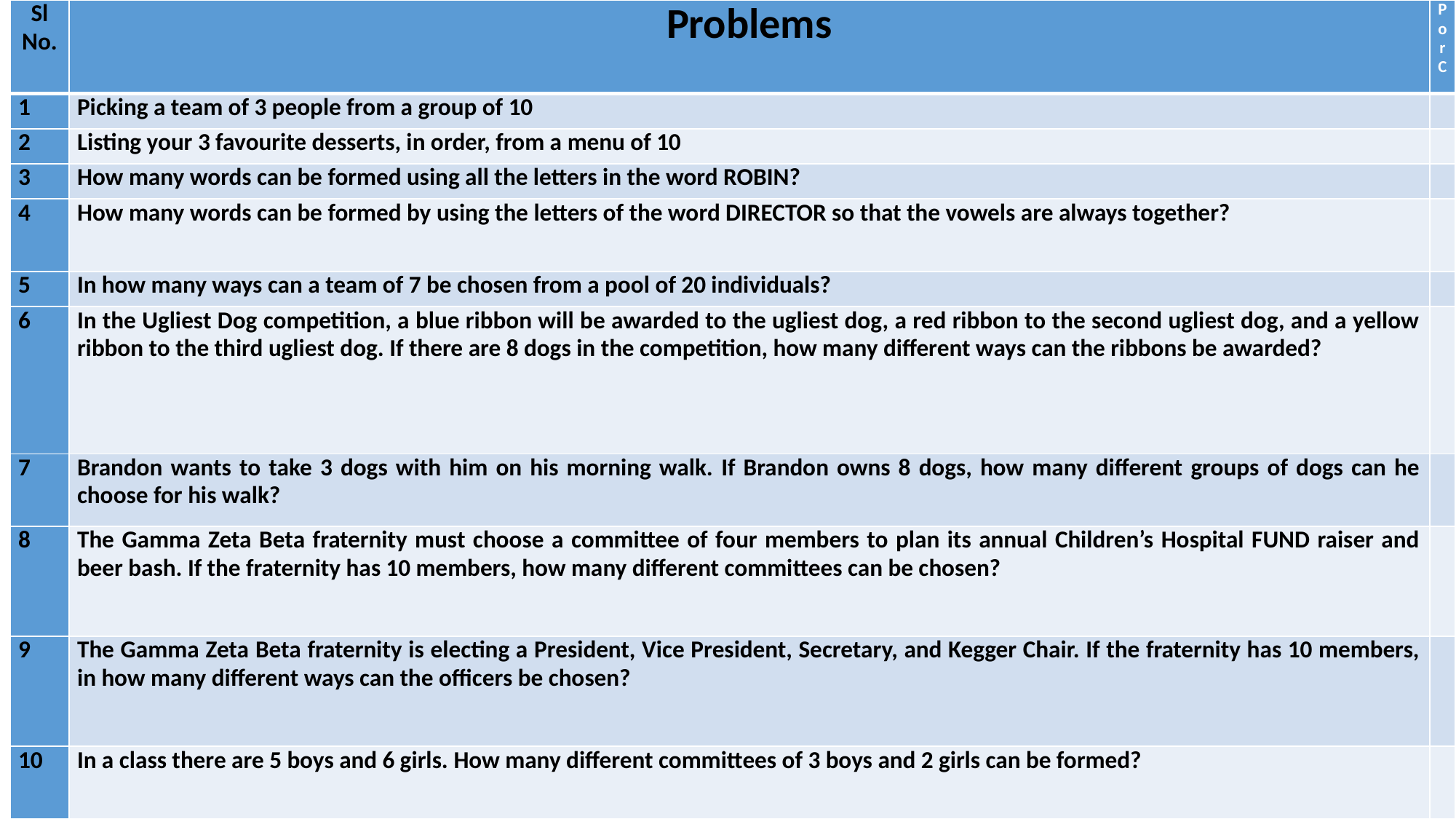

| Sl No. | Problems | P or C |
| --- | --- | --- |
| 1 | Picking a team of 3 people from a group of 10 |  |
| 2 | Listing your 3 favourite desserts, in order, from a menu of 10 |  |
| 3 | How many words can be formed using all the letters in the word ROBIN? |  |
| 4 | How many words can be formed by using the letters of the word DIRECTOR so that the vowels are always together? |  |
| 5 | In how many ways can a team of 7 be chosen from a pool of 20 individuals? |  |
| 6 | In the Ugliest Dog competition, a blue ribbon will be awarded to the ugliest dog, a red ribbon to the second ugliest dog, and a yellow ribbon to the third ugliest dog. If there are 8 dogs in the competition, how many different ways can the ribbons be awarded? |  |
| 7 | Brandon wants to take 3 dogs with him on his morning walk. If Brandon owns 8 dogs, how many different groups of dogs can he choose for his walk? |  |
| 8 | The Gamma Zeta Beta fraternity must choose a committee of four members to plan its annual Children’s Hospital FUND raiser and beer bash. If the fraternity has 10 members, how many different committees can be chosen? |  |
| 9 | The Gamma Zeta Beta fraternity is electing a President, Vice President, Secretary, and Kegger Chair. If the fraternity has 10 members, in how many different ways can the officers be chosen? |  |
| 10 | In a class there are 5 boys and 6 girls. How many different committees of 3 boys and 2 girls can be formed? |  |